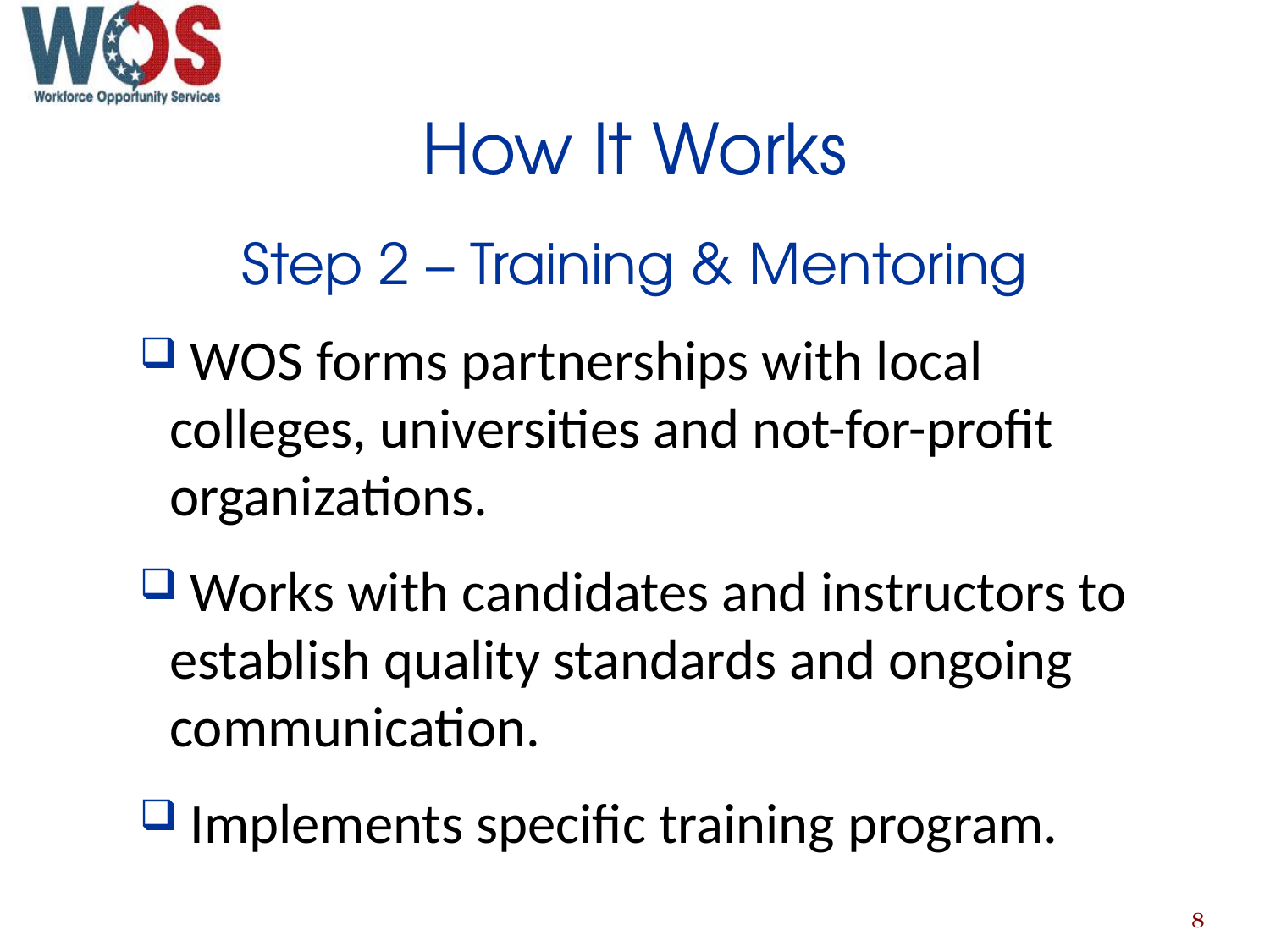

# How It Works
Step 2 – Training & Mentoring
 WOS forms partnerships with local colleges, universities and not-for-profit organizations.
 Works with candidates and instructors to establish quality standards and ongoing communication.
 Implements specific training program.
8